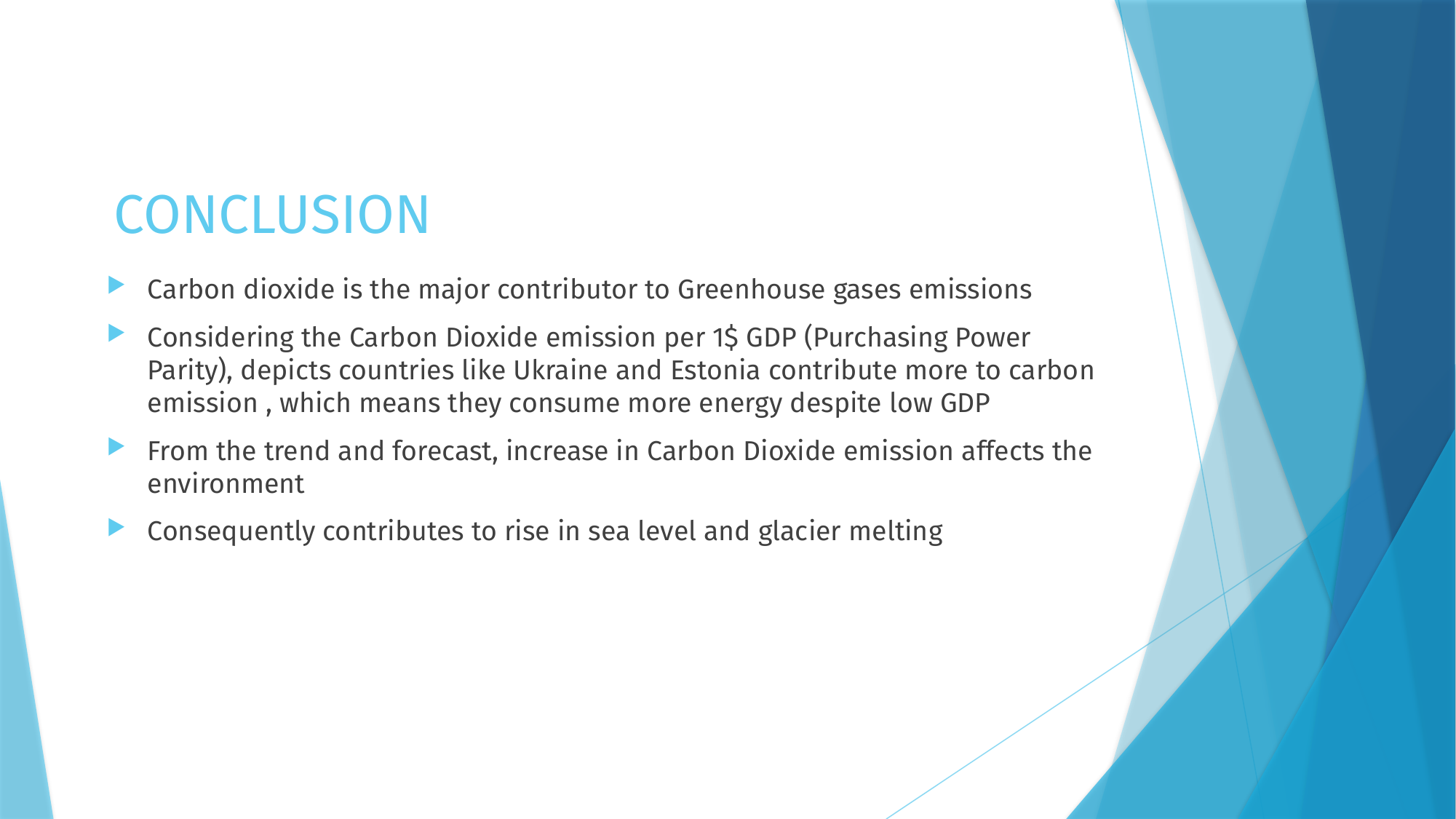

# CONCLUSION
Carbon dioxide is the major contributor to Greenhouse gases emissions
Considering the Carbon Dioxide emission per 1$ GDP (Purchasing Power Parity), depicts countries like Ukraine and Estonia contribute more to carbon emission , which means they consume more energy despite low GDP
From the trend and forecast, increase in Carbon Dioxide emission affects the environment
Consequently contributes to rise in sea level and glacier melting